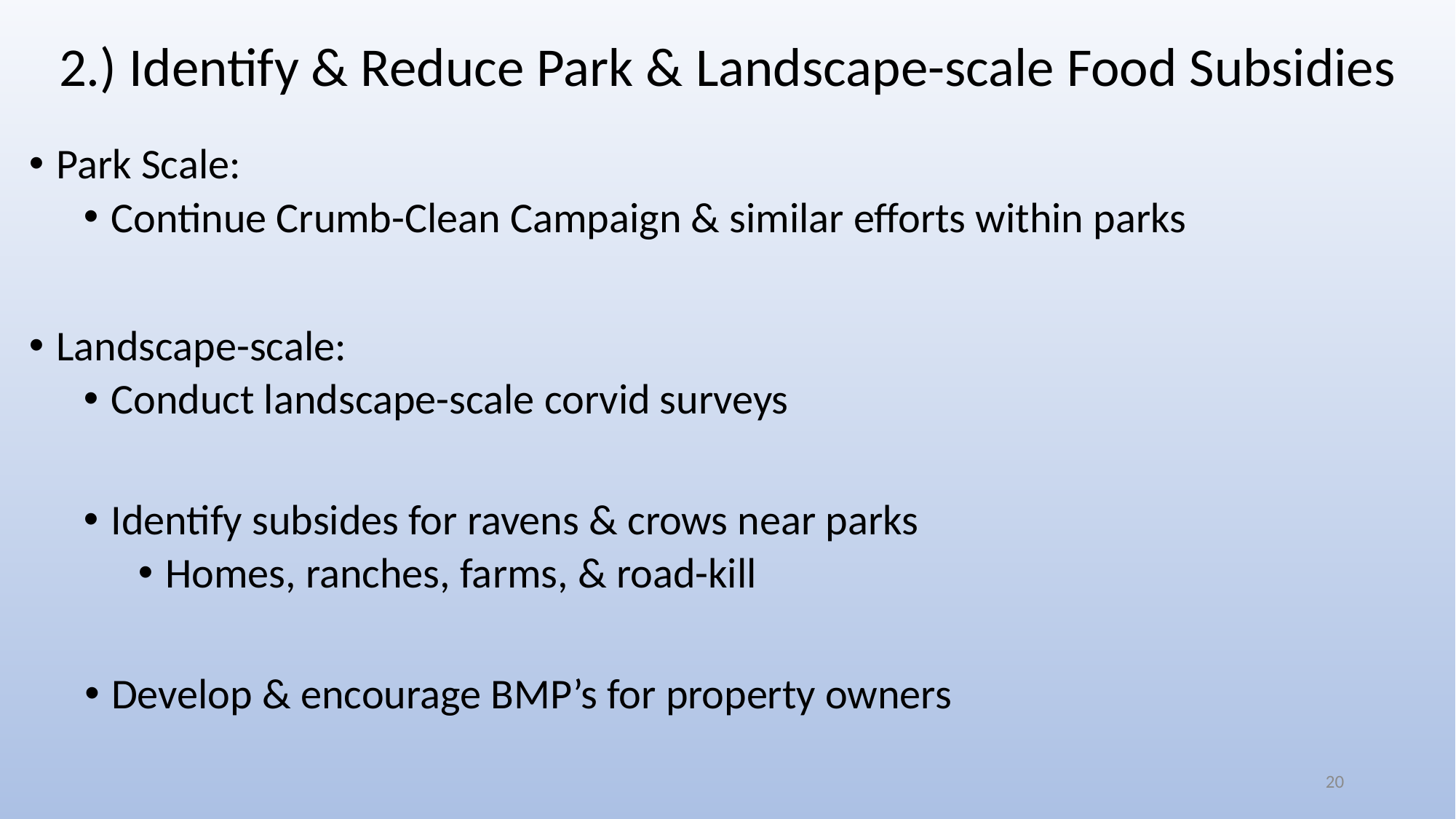

# 2.) Identify & Reduce Park & Landscape-scale Food Subsidies
Park Scale:
Continue Crumb-Clean Campaign & similar efforts within parks

Landscape-scale:
Conduct landscape-scale corvid surveys

Identify subsides for ravens & crows near parks
Homes, ranches, farms, & road-kill

Develop & encourage BMP’s for property owners

20